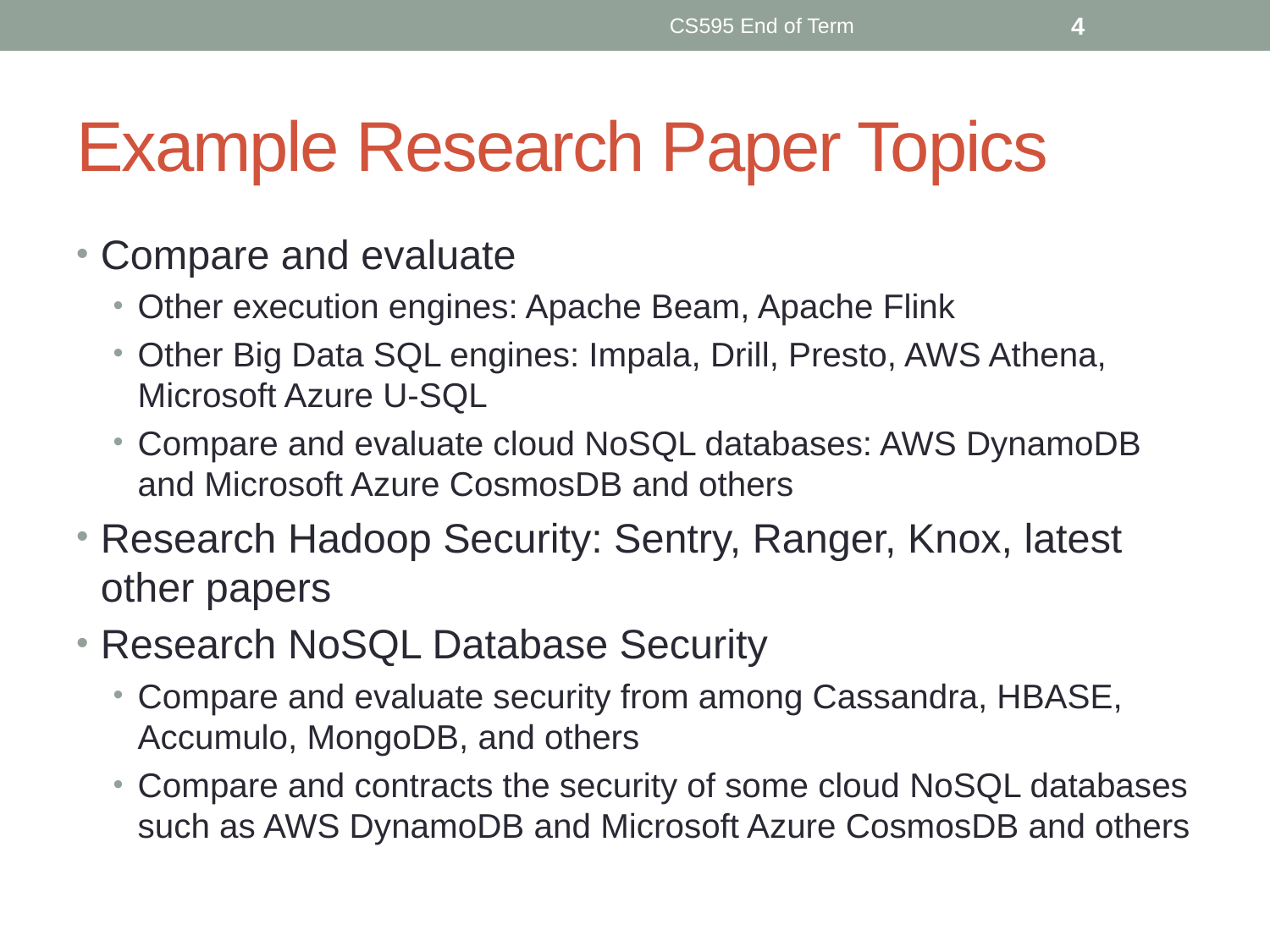

CS595 End of Term
4
# Example Research Paper Topics
Compare and evaluate
Other execution engines: Apache Beam, Apache Flink
Other Big Data SQL engines: Impala, Drill, Presto, AWS Athena, Microsoft Azure U-SQL
Compare and evaluate cloud NoSQL databases: AWS DynamoDB and Microsoft Azure CosmosDB and others
Research Hadoop Security: Sentry, Ranger, Knox, latest other papers
Research NoSQL Database Security
Compare and evaluate security from among Cassandra, HBASE, Accumulo, MongoDB, and others
Compare and contracts the security of some cloud NoSQL databases such as AWS DynamoDB and Microsoft Azure CosmosDB and others